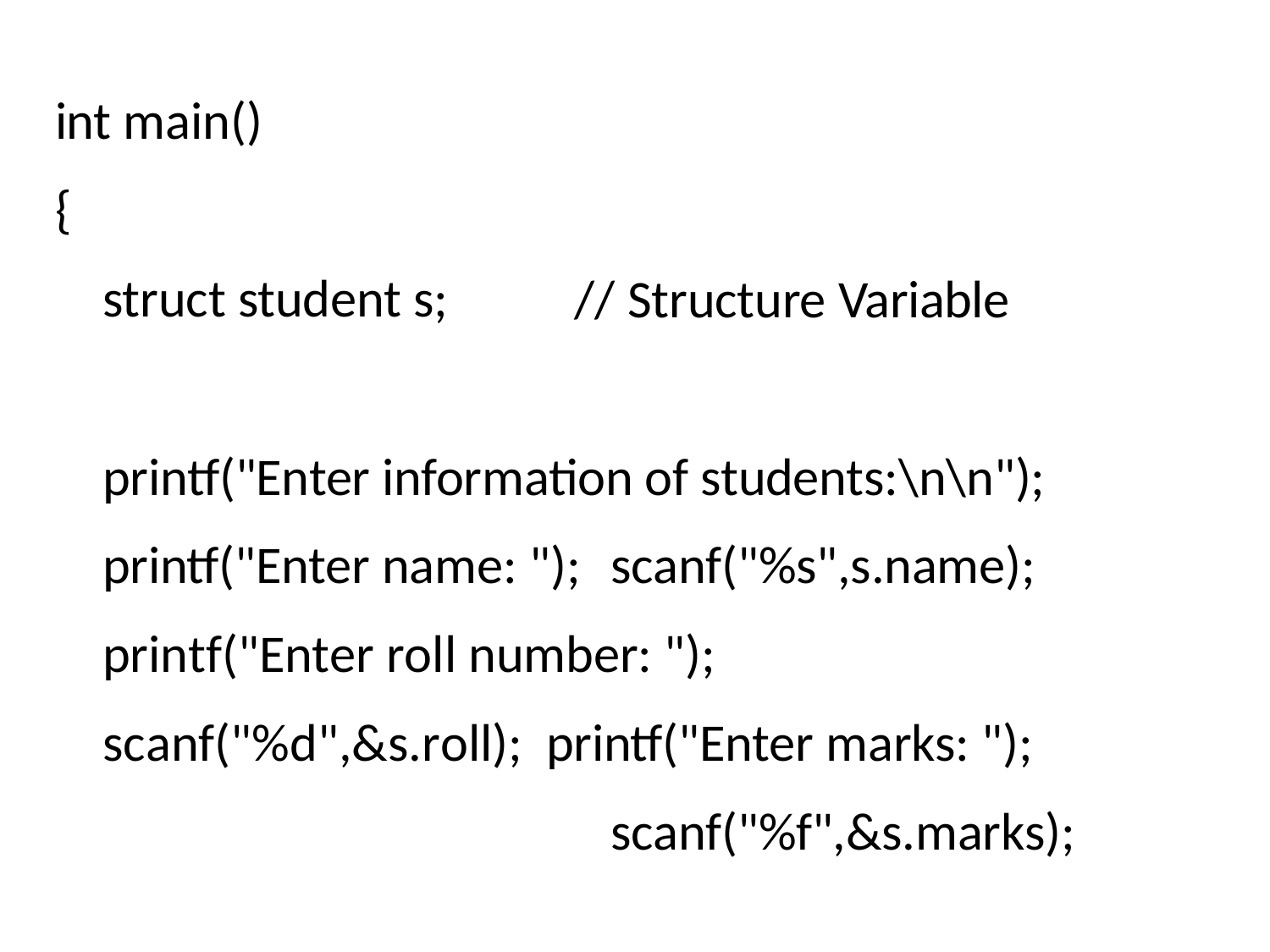

int main()
{
struct student s;
// Structure Variable
printf("Enter information of students:\n\n");  printf("Enter name: ");	scanf("%s",s.name);  printf("Enter roll number: ");	scanf("%d",&s.roll);  printf("Enter marks: ");		scanf("%f",&s.marks);